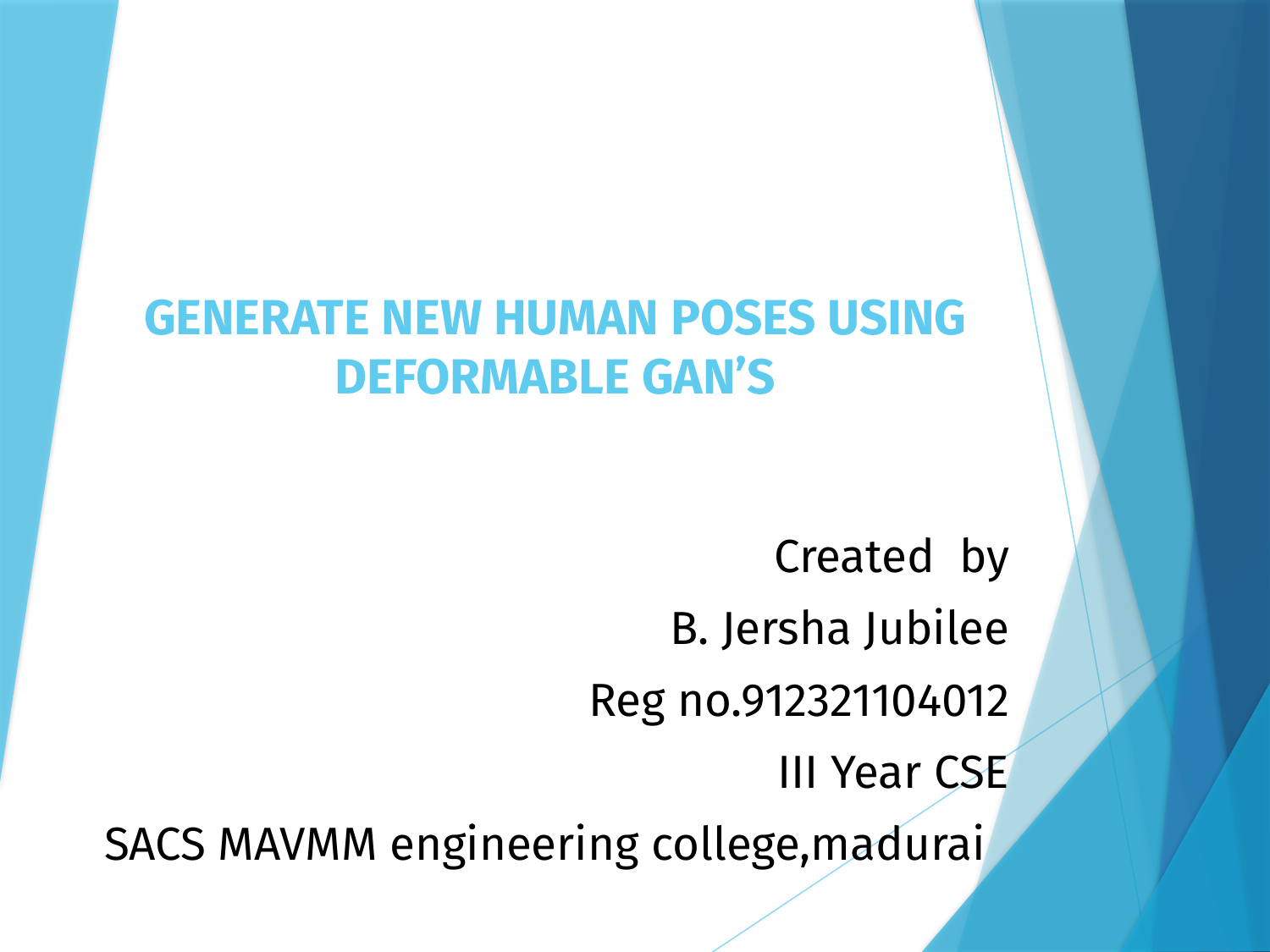

# GENERATE NEW HUMAN POSES USING DEFORMABLE GAN’S
Created  by
B. Jersha Jubilee
Reg no.912321104012
III Year CSE
SACS MAVMM engineering college,madurai